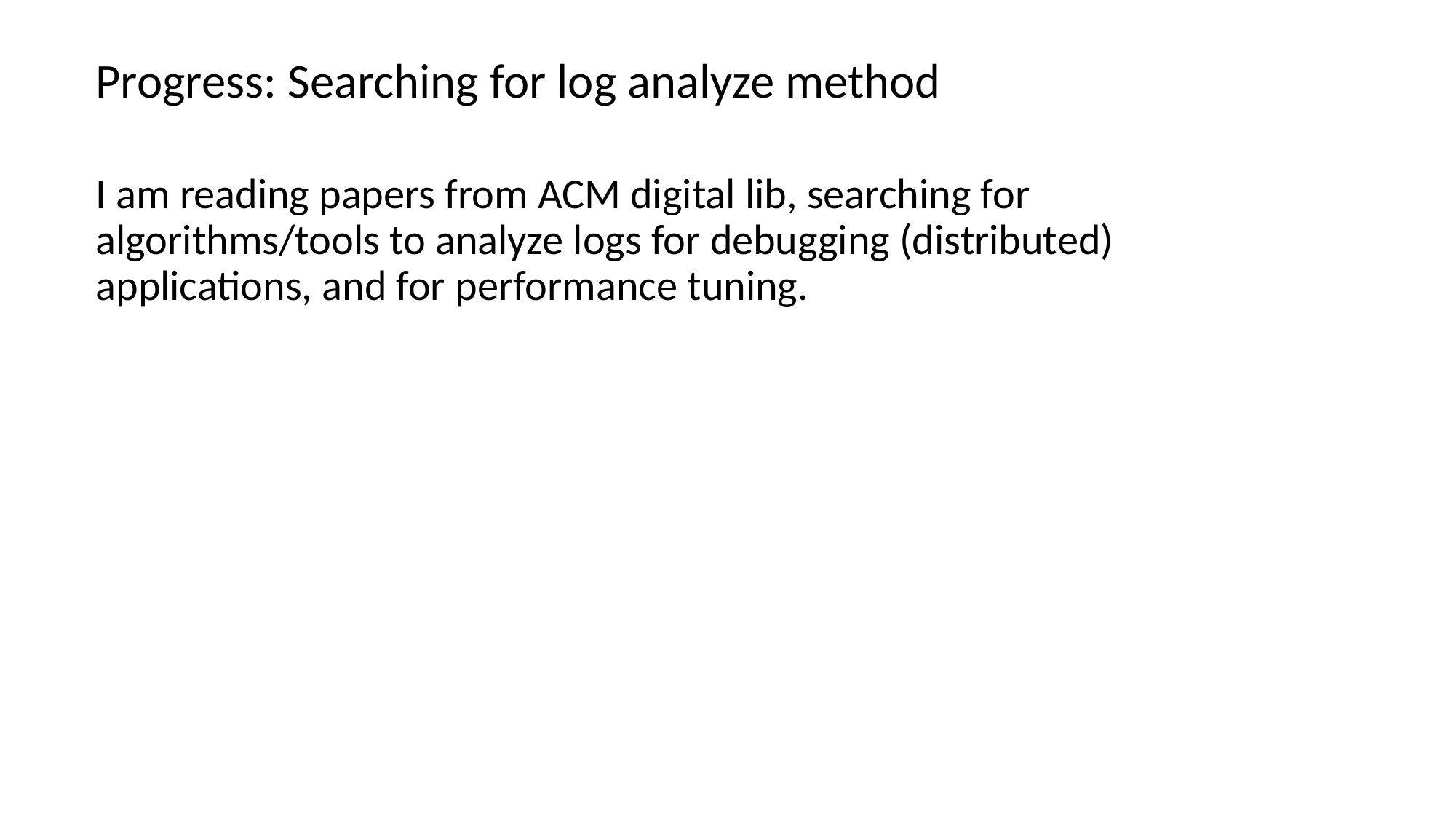

# Progress: Searching for log analyze method
I am reading papers from ACM digital lib, searching for algorithms/tools to analyze logs for debugging (distributed) applications, and for performance tuning.